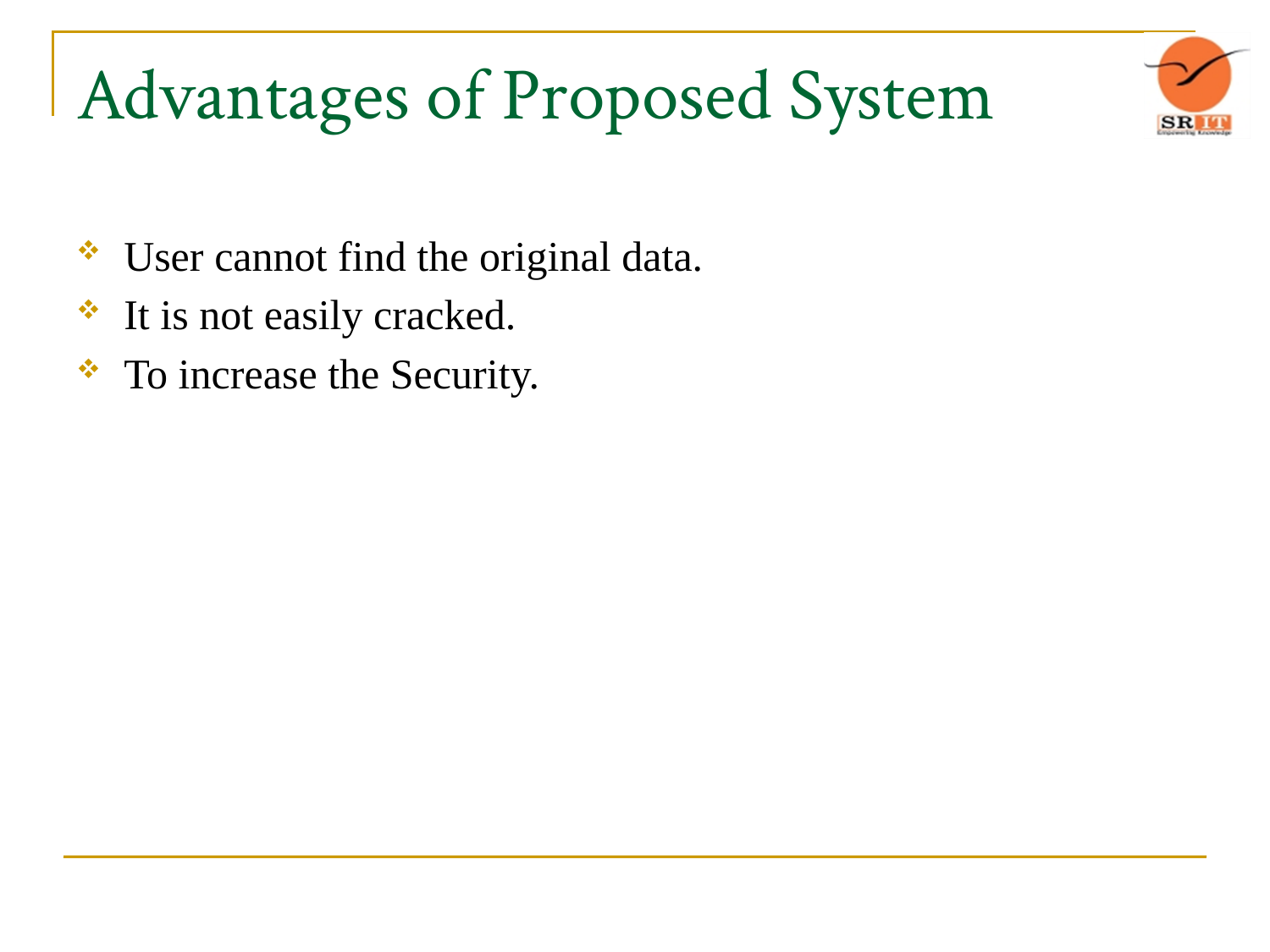

# Advantages of Proposed System
User cannot find the original data.
It is not easily cracked.
To increase the Security.